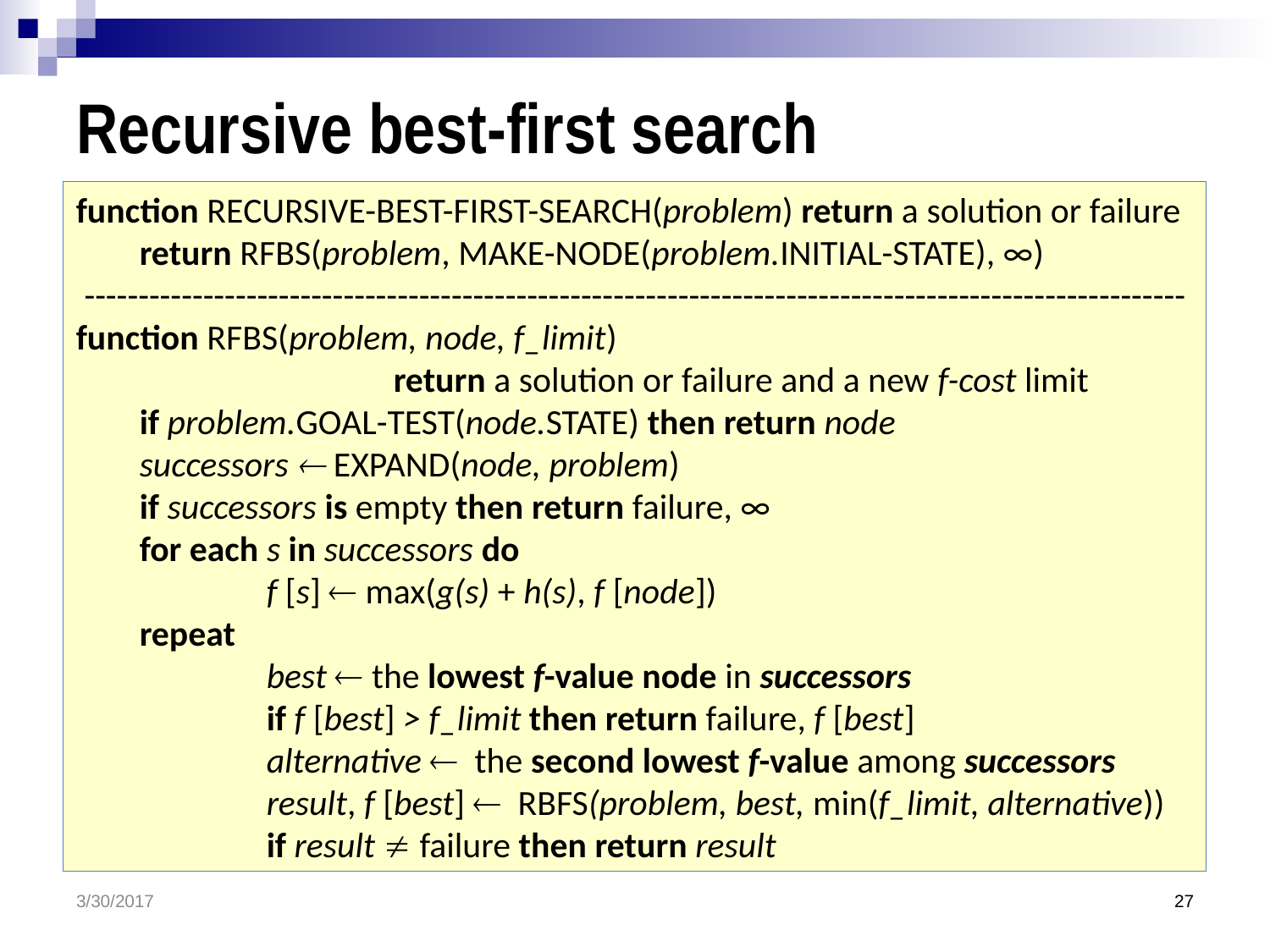

# Recursive best-first search
function RECURSIVE-BEST-FIRST-SEARCH(problem) return a solution or failure
	return RFBS(problem, MAKE-NODE(problem.INITIAL-STATE), ∞)
------------------------------------------------------------------------------------------------------
function RFBS(problem, node, f_limit)
		return a solution or failure and a new f-cost limit
	if problem.GOAL-TEST(node.STATE) then return node
	successors ← EXPAND(node, problem)
	if successors is empty then return failure, ∞
	for each s in successors do
		f [s] ← max(g(s) + h(s), f [node])
	repeat
		best ← the lowest f-value node in successors
		if f [best] > f_limit then return failure, f [best]
		alternative ←  the second lowest f-value among successors
		result, f [best] ←  RBFS(problem, best, min(f_limit, alternative))
		if result ≠ failure then return result
3/30/2017
27